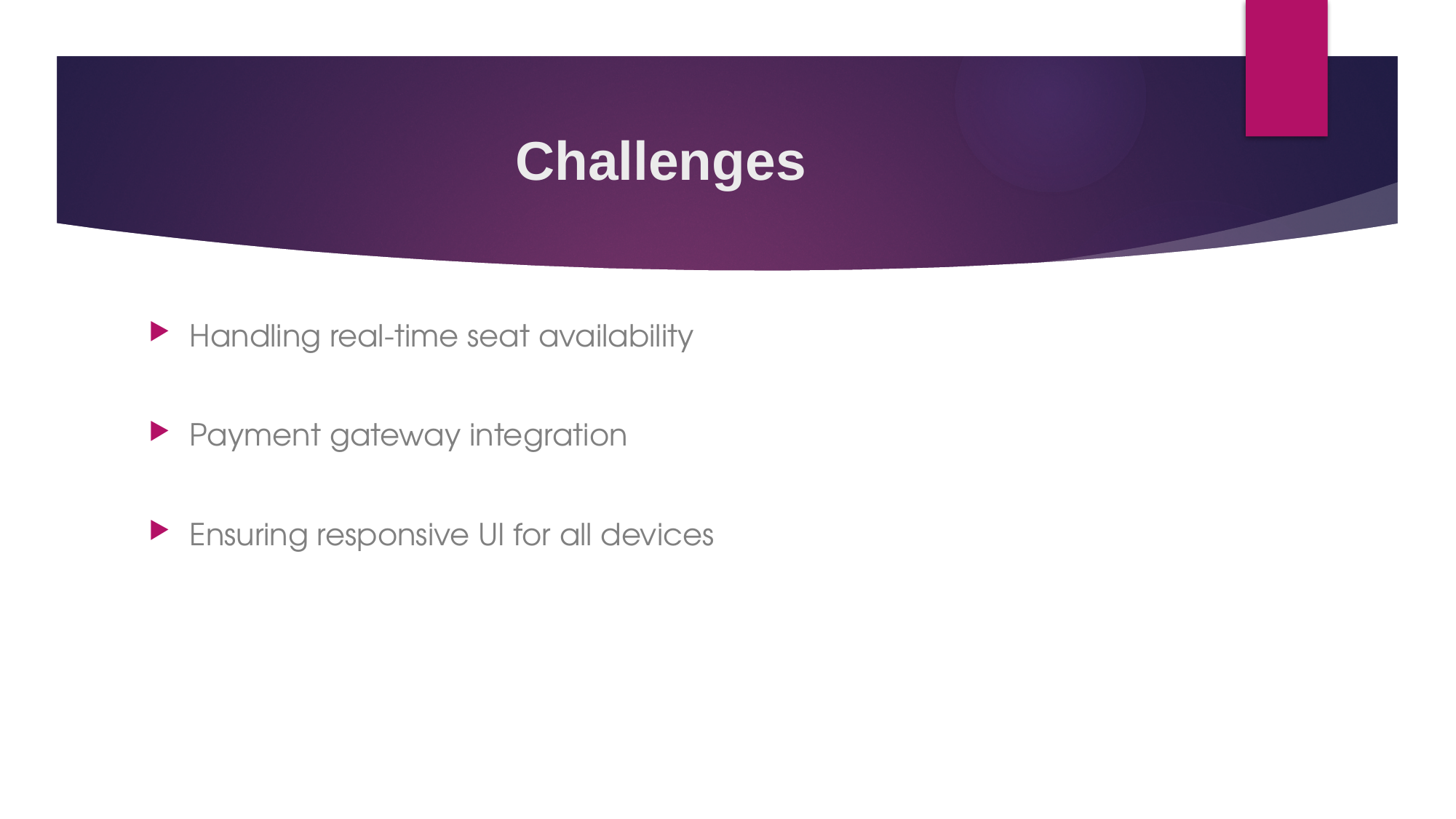

# Challenges
Handling real-time seat availability

Payment gateway integration

Ensuring responsive UI for all devices